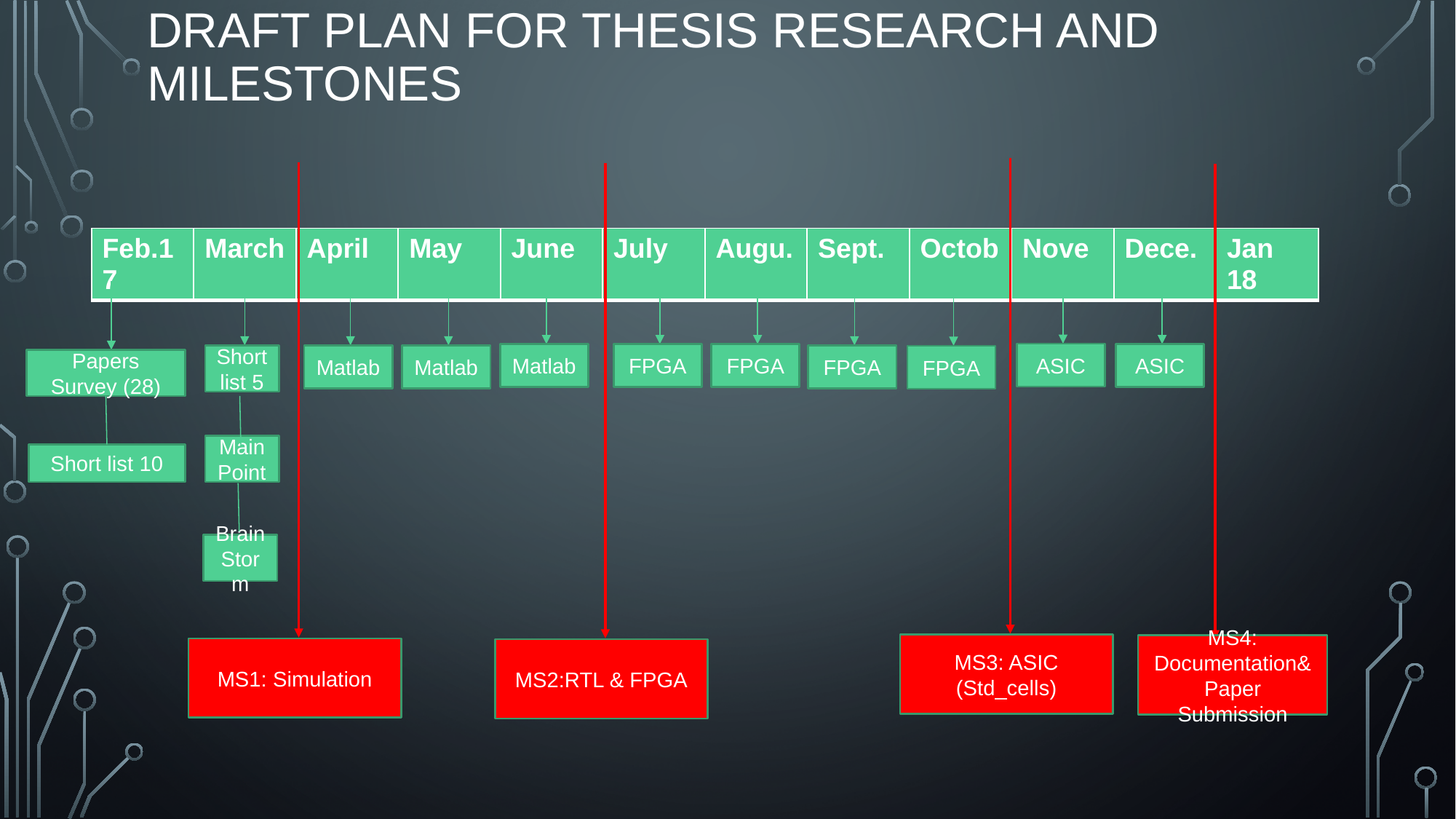

# Draft Plan for thesis research and Milestones
| Feb.17 | March | April | May | June | July | Augu. | Sept. | Octob | Nove | Dece. | Jan 18 |
| --- | --- | --- | --- | --- | --- | --- | --- | --- | --- | --- | --- |
ASIC
Matlab
FPGA
FPGA
ASIC
Short list 5
Matlab
Matlab
FPGA
FPGA
Papers Survey (28)
Main Point
Short list 10
BrainStorm
MS3: ASIC (Std_cells)
MS4: Documentation&
Paper Submission
MS1: Simulation
MS2:RTL & FPGA